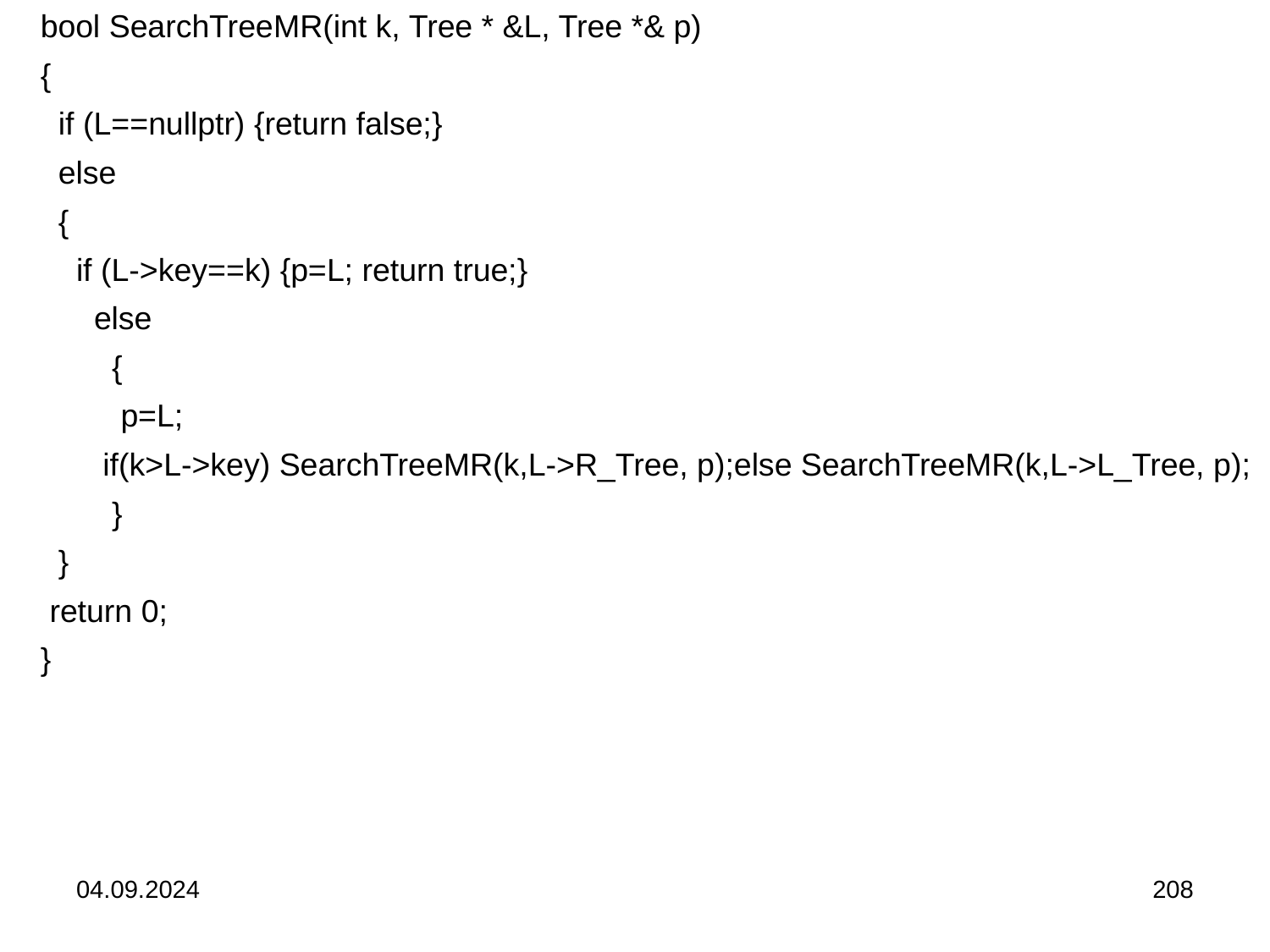

bool SearchTreeMR(int k, Tree * &L, Tree *& p)
{
  if (L==nullptr) {return false;}
  else
  {
    if (L->key==k) {p=L; return true;}
      else
        {
         p=L;
       if(k>L->key) SearchTreeMR(k,L->R_Tree, p);else SearchTreeMR(k,L->L_Tree, p);
        }
  }
 return 0;
}

04.09.2024
208